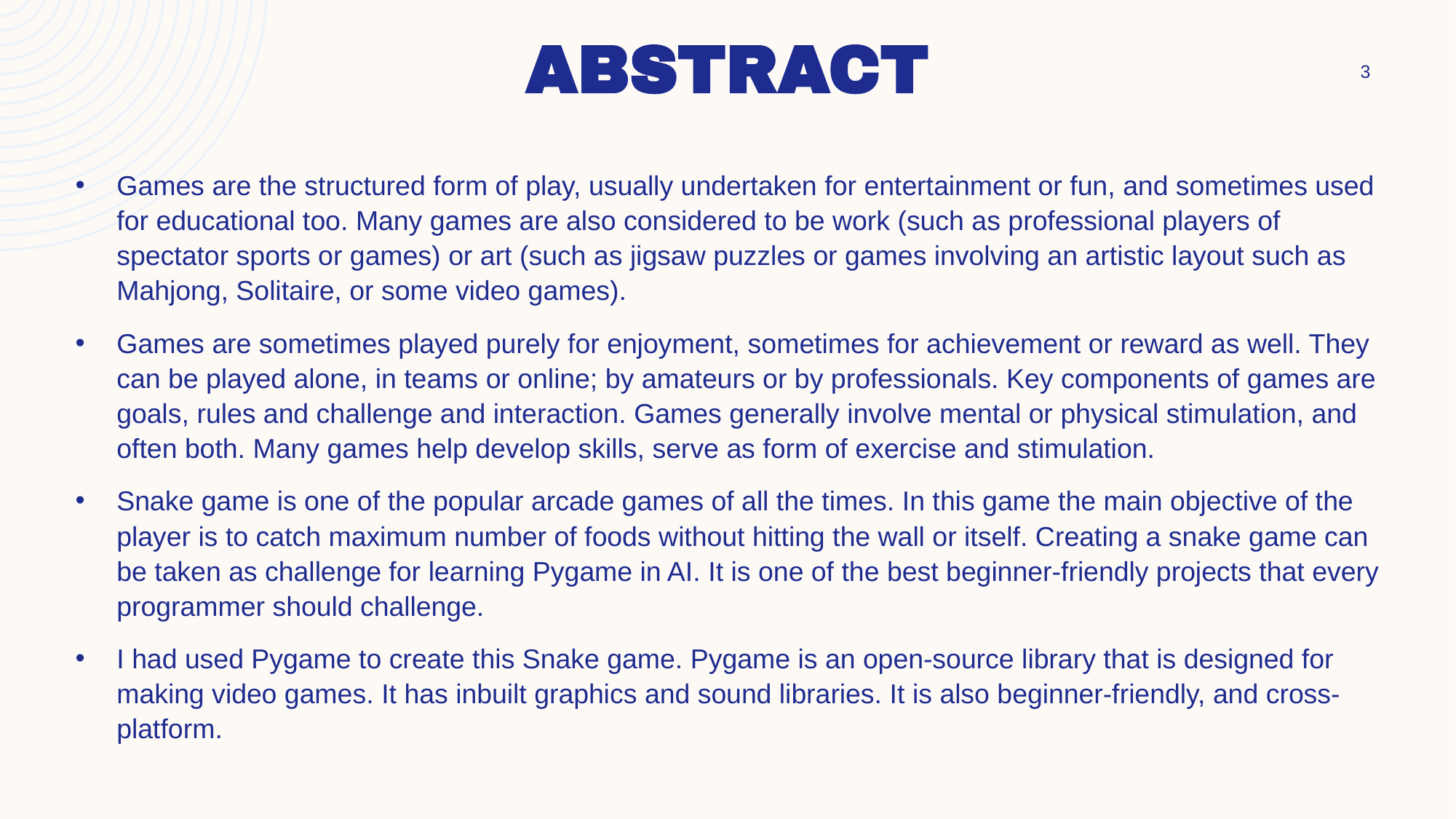

# abstract

3
Games are the structured form of play, usually undertaken for entertainment or fun, and sometimes used for educational too. Many games are also considered to be work (such as professional players of spectator sports or games) or art (such as jigsaw puzzles or games involving an artistic layout such as Mahjong, Solitaire, or some video games).
Games are sometimes played purely for enjoyment, sometimes for achievement or reward as well. They can be played alone, in teams or online; by amateurs or by professionals. Key components of games are goals, rules and challenge and interaction. Games generally involve mental or physical stimulation, and often both. Many games help develop skills, serve as form of exercise and stimulation.
Snake game is one of the popular arcade games of all the times. In this game the main objective of the player is to catch maximum number of foods without hitting the wall or itself. Creating a snake game can be taken as challenge for learning Pygame in AI. It is one of the best beginner-friendly projects that every programmer should challenge.
I had used Pygame to create this Snake game. Pygame is an open-source library that is designed for making video games. It has inbuilt graphics and sound libraries. It is also beginner-friendly, and cross-platform.